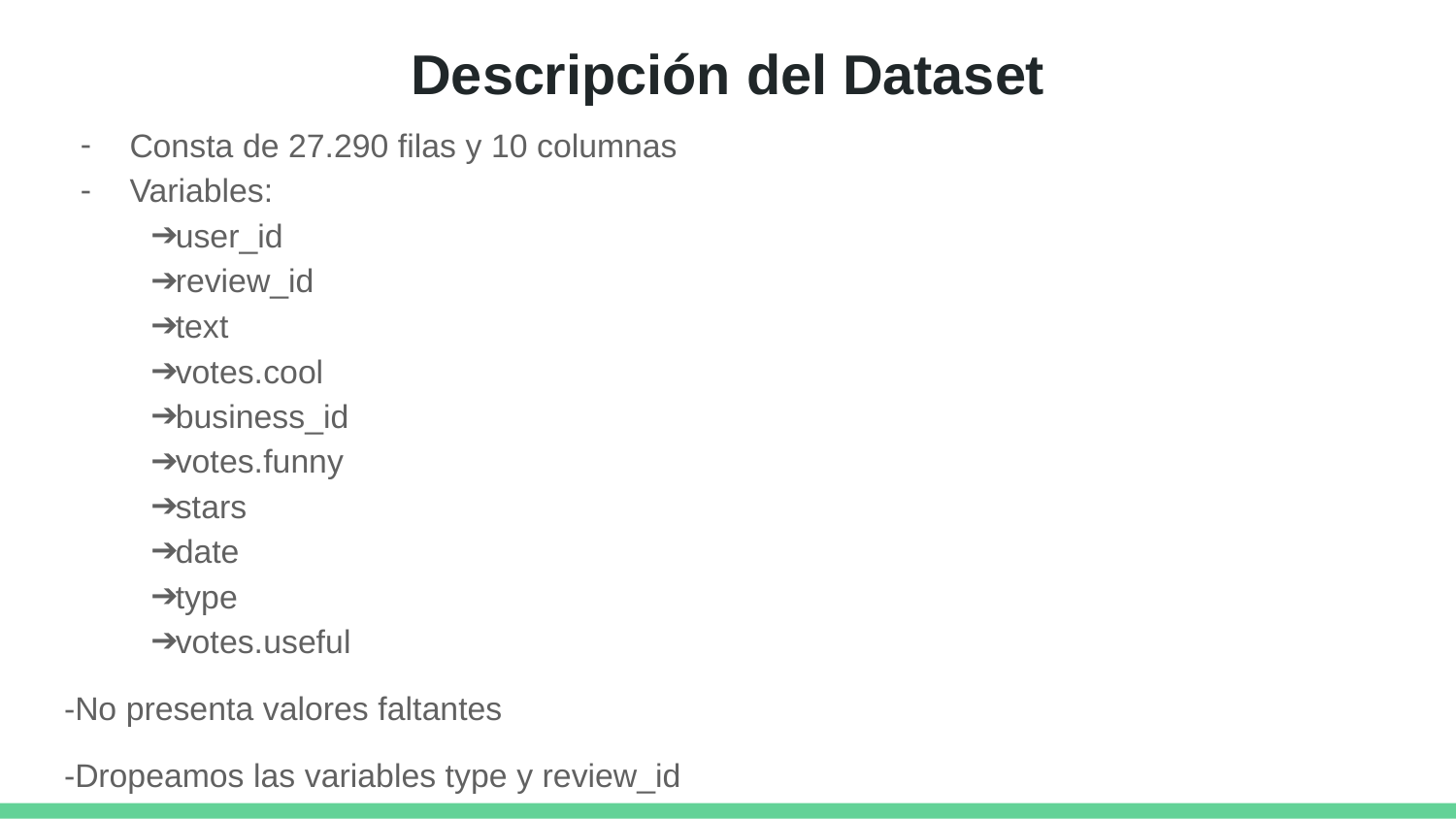

# Descripción del Dataset
Consta de 27.290 filas y 10 columnas
Variables:
user_id
review_id
text
votes.cool
business_id
votes.funny
stars
date
type
votes.useful
-No presenta valores faltantes
-Dropeamos las variables type y review_id